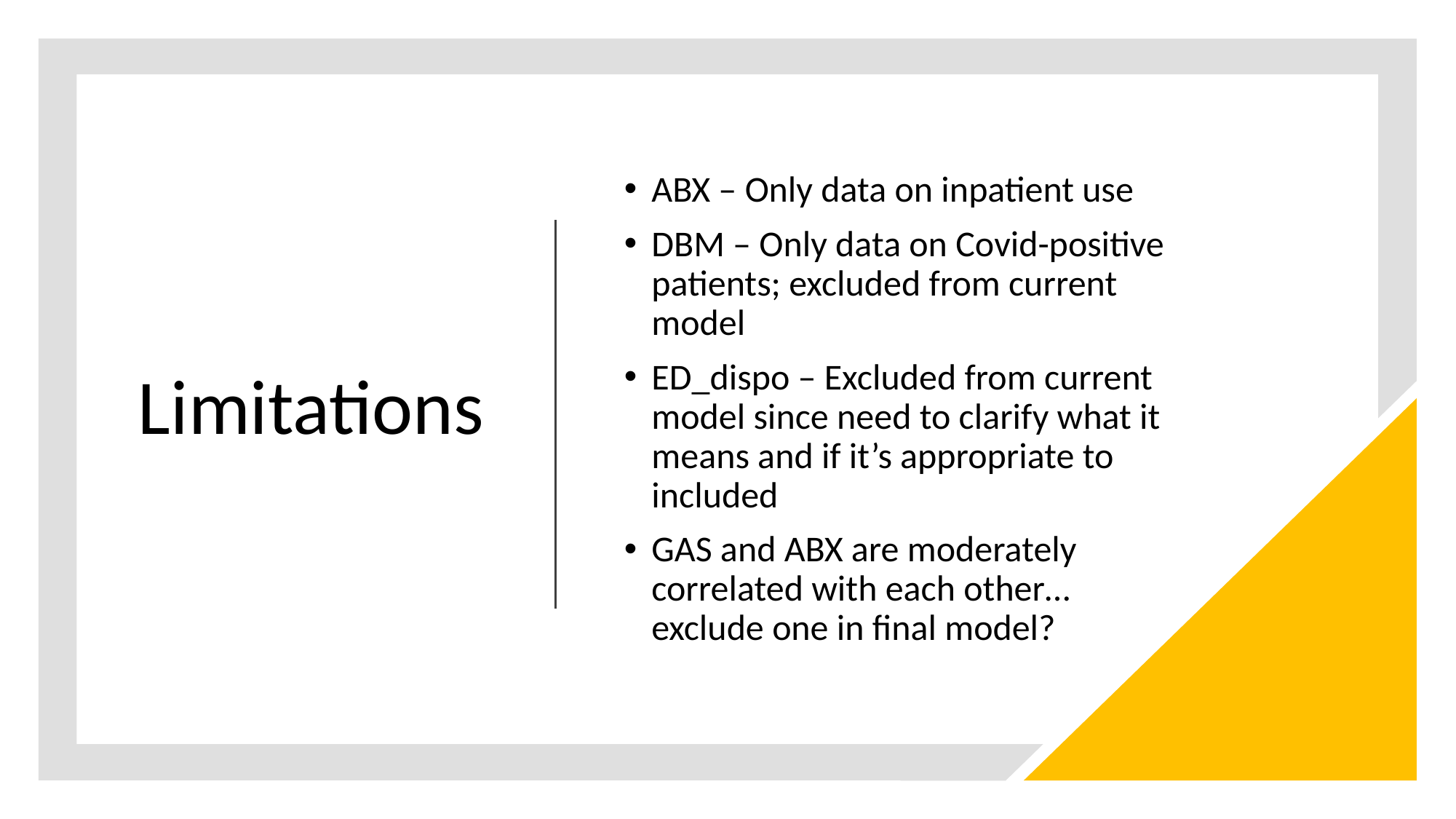

# Limitations
ABX – Only data on inpatient use
DBM – Only data on Covid-positive patients; excluded from current model
ED_dispo – Excluded from current model since need to clarify what it means and if it’s appropriate to included
GAS and ABX are moderately correlated with each other… exclude one in final model?